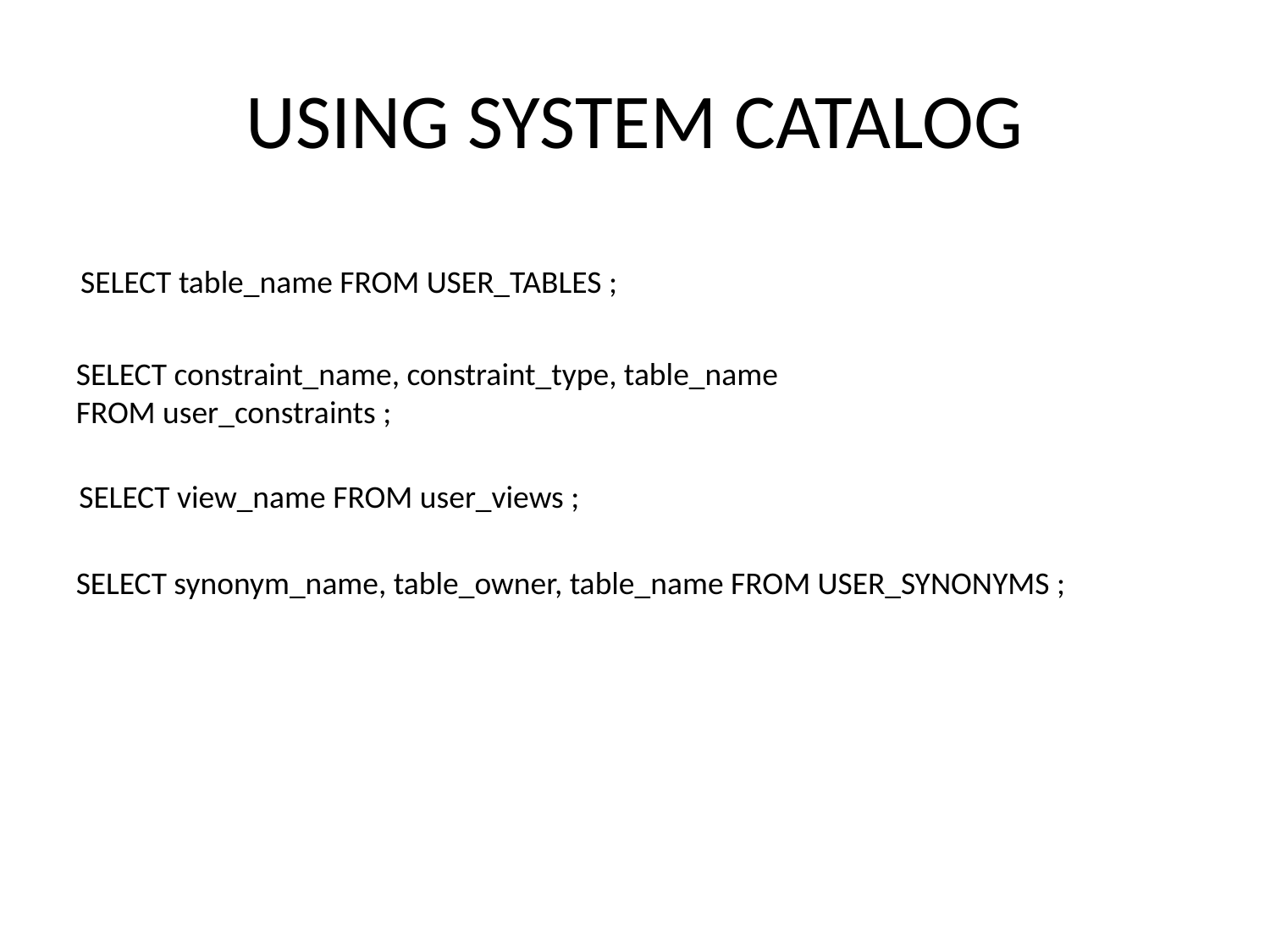

# USING SYSTEM CATALOG
SELECT table_name FROM USER_TABLES ;
SELECT constraint_name, constraint_type, table_name
FROM user_constraints ;
SELECT view_name FROM user_views ;
SELECT synonym_name, table_owner, table_name FROM USER_SYNONYMS ;